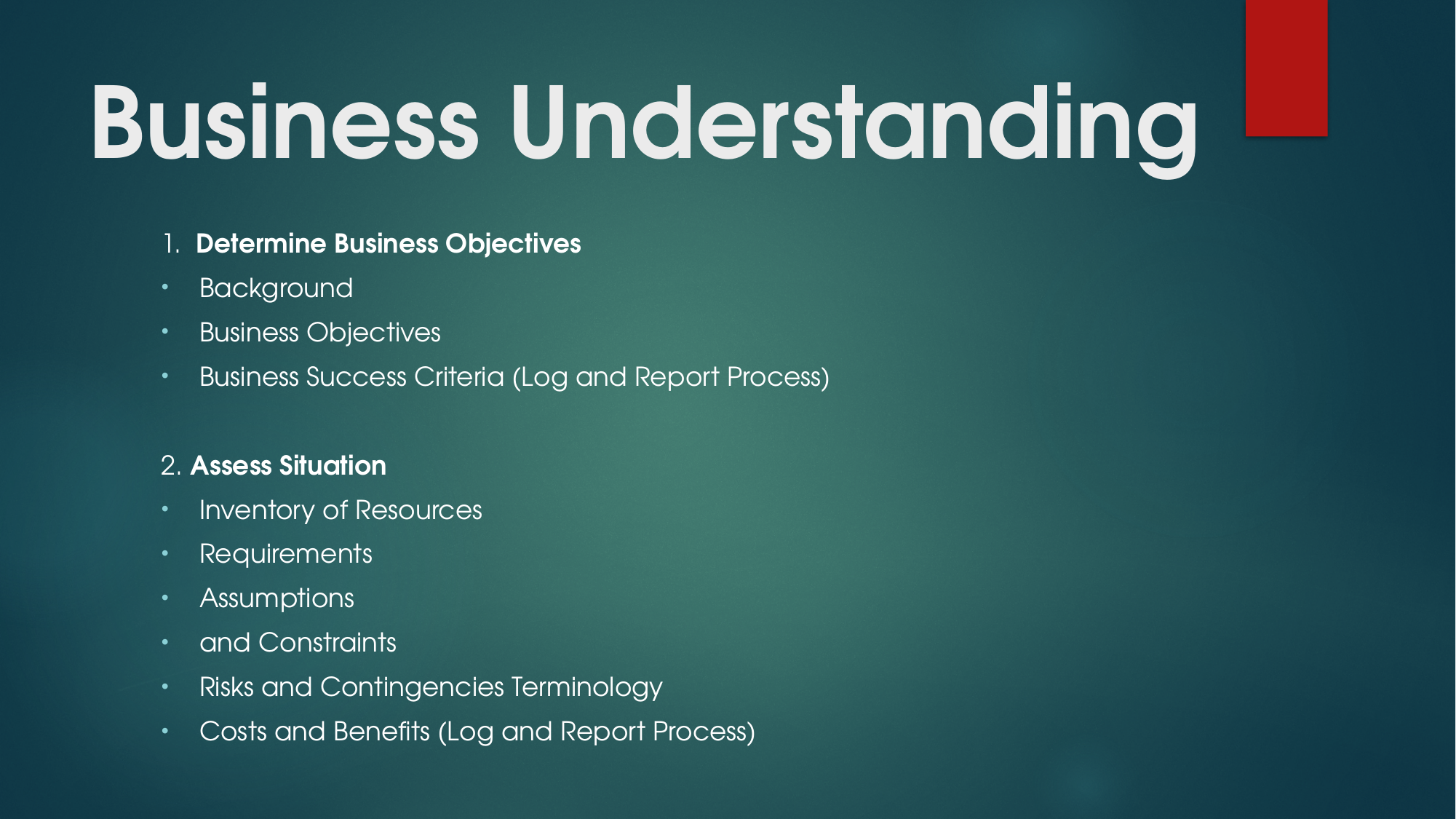

# Business Understanding
1.  Determine Business Objectives
Background
Business Objectives
Business Success Criteria (Log and Report Process)

2. Assess Situation
Inventory of Resources
Requirements
Assumptions
and Constraints
Risks and Contingencies Terminology
Costs and Benefits (Log and Report Process)